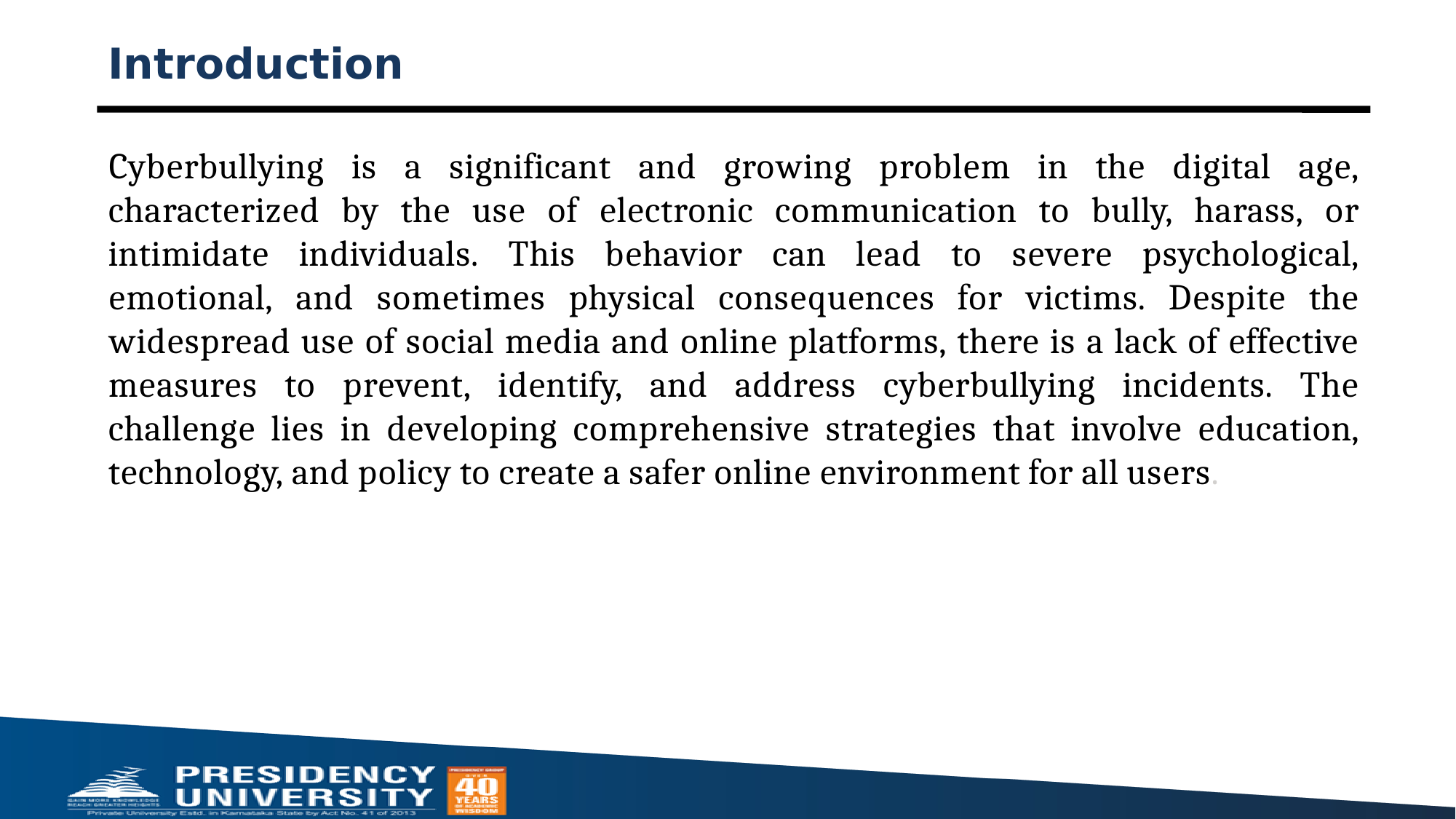

# Introduction
Cyberbullying is a significant and growing problem in the digital age, characterized by the use of electronic communication to bully, harass, or intimidate individuals. This behavior can lead to severe psychological, emotional, and sometimes physical consequences for victims. Despite the widespread use of social media and online platforms, there is a lack of effective measures to prevent, identify, and address cyberbullying incidents. The challenge lies in developing comprehensive strategies that involve education, technology, and policy to create a safer online environment for all users.